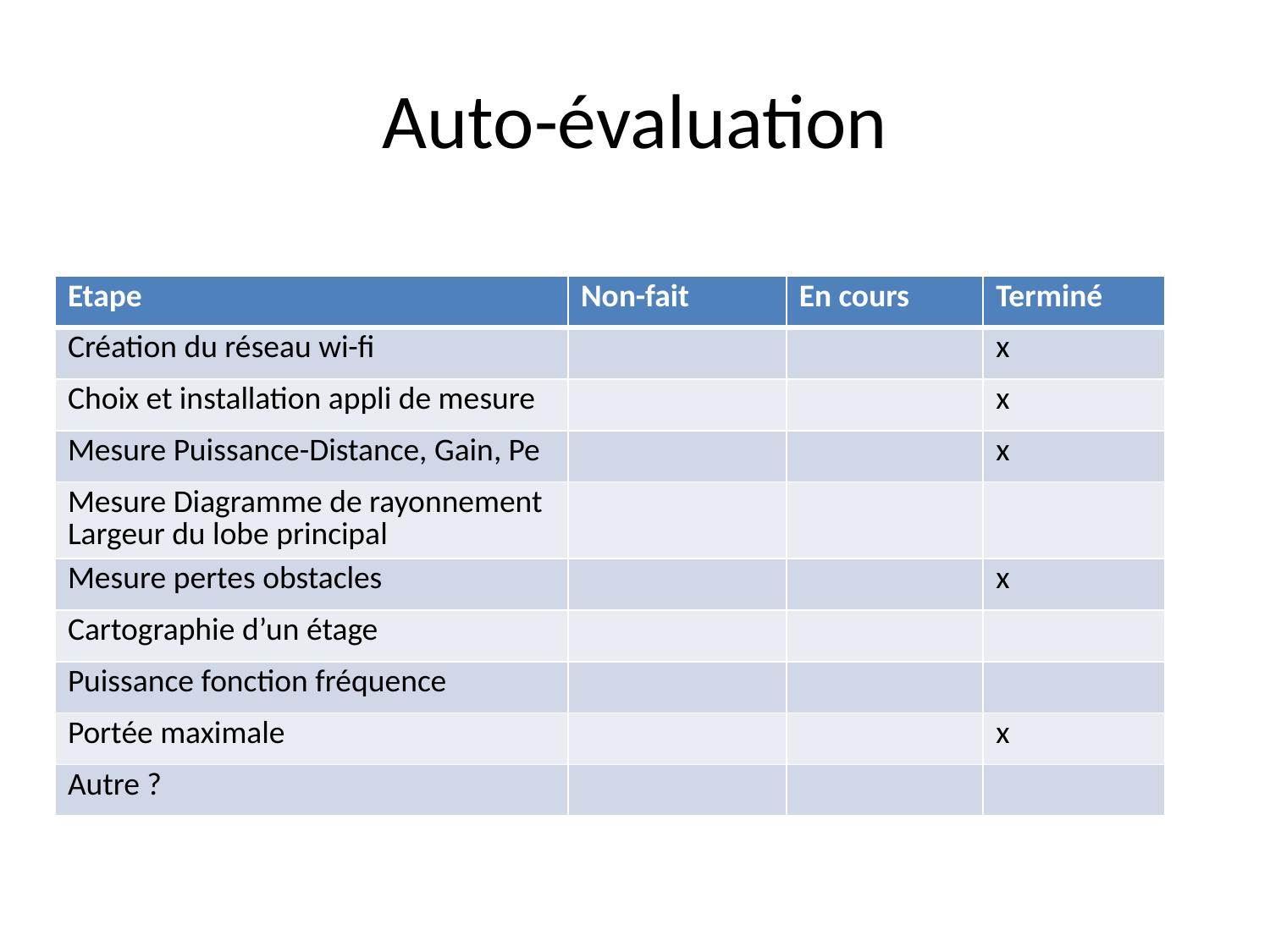

# Auto-évaluation
| Etape | Non-fait | En cours | Terminé |
| --- | --- | --- | --- |
| Création du réseau wi-fi |  |  | x |
| Choix et installation appli de mesure |  |  | x |
| Mesure Puissance-Distance, Gain, Pe |  |  | x |
| Mesure Diagramme de rayonnement Largeur du lobe principal |  |  |  |
| Mesure pertes obstacles |  |  | x |
| Cartographie d’un étage |  |  |  |
| Puissance fonction fréquence |  |  |  |
| Portée maximale |  |  | x |
| Autre ? |  |  |  |